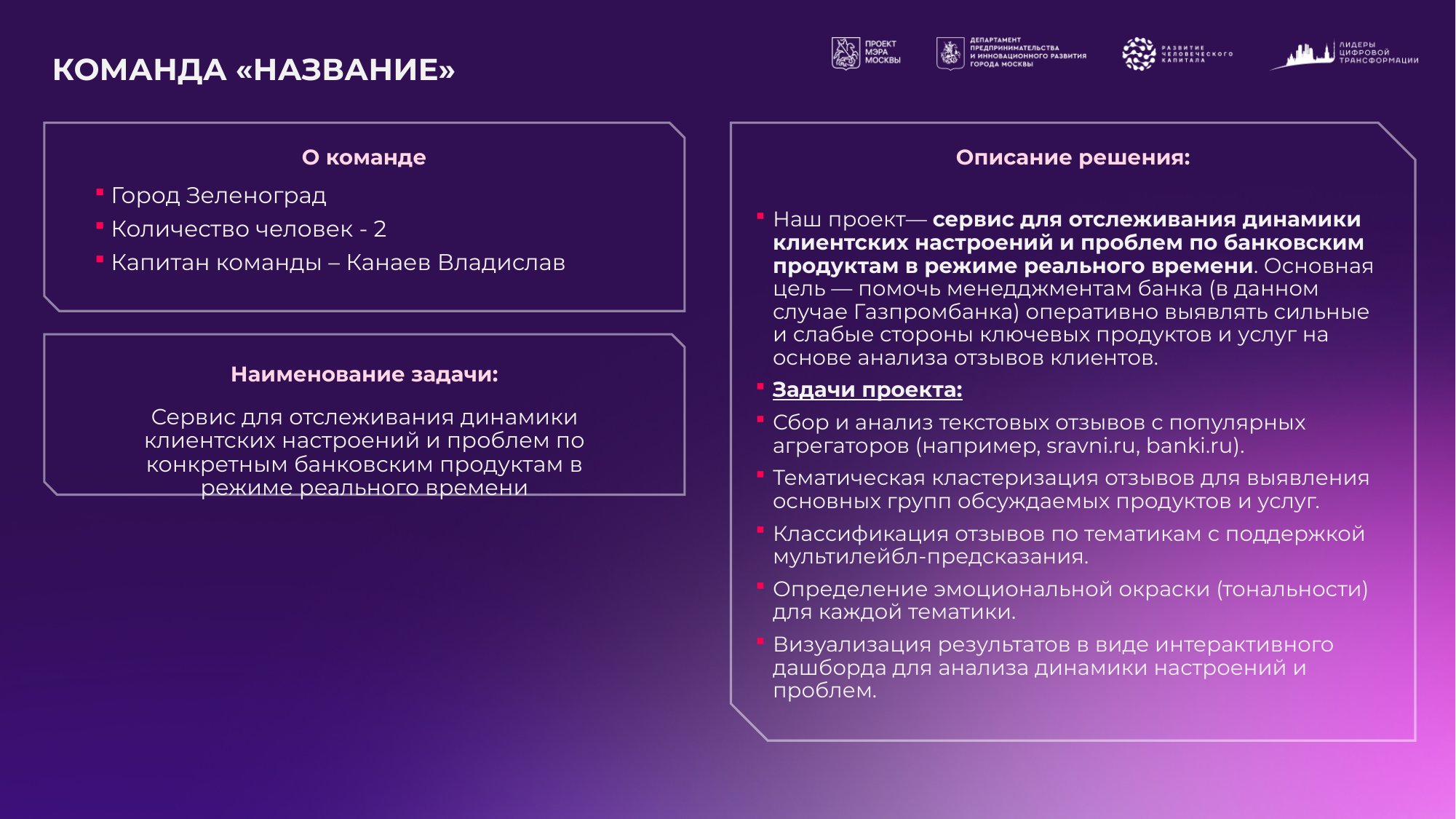

О команде
Описание решения:
Город Зеленоград
Количество человек - 2
Капитан команды – Канаев Владислав
Наш проект— сервис для отслеживания динамики клиентских настроений и проблем по банковским продуктам в режиме реального времени. Основная цель — помочь менедджментам банка (в данном случае Газпромбанка) оперативно выявлять сильные и слабые стороны ключевых продуктов и услуг на основе анализа отзывов клиентов.
Задачи проекта:
Сбор и анализ текстовых отзывов с популярных агрегаторов (например, sravni.ru, banki.ru).
Тематическая кластеризация отзывов для выявления основных групп обсуждаемых продуктов и услуг.
Классификация отзывов по тематикам с поддержкой мультилейбл-предсказания.
Определение эмоциональной окраски (тональности) для каждой тематики.
Визуализация результатов в виде интерактивного дашборда для анализа динамики настроений и проблем.

Наименование задачи:
Сервис для отслеживания динамики клиентских настроений и проблем по конкретным банковским продуктам в режиме реального времени